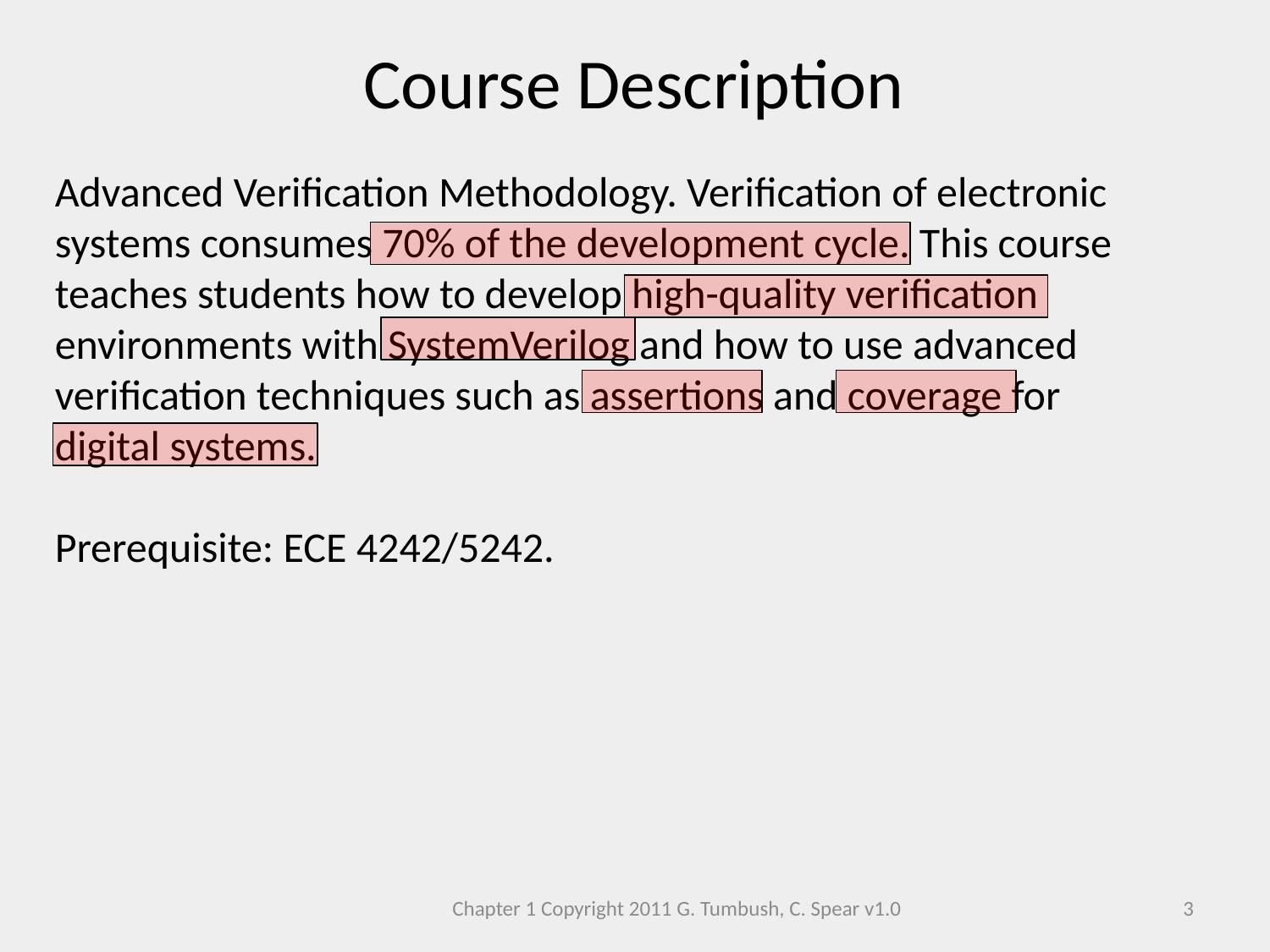

Course Description
Advanced Verification Methodology. Verification of electronic systems consumes 70% of the development cycle. This course teaches students how to develop high-quality verification environments with SystemVerilog and how to use advanced verification techniques such as assertions and coverage for digital systems.

Prerequisite: ECE 4242/5242.

Chapter 1 Copyright 2011 G. Tumbush, C. Spear v1.0
3